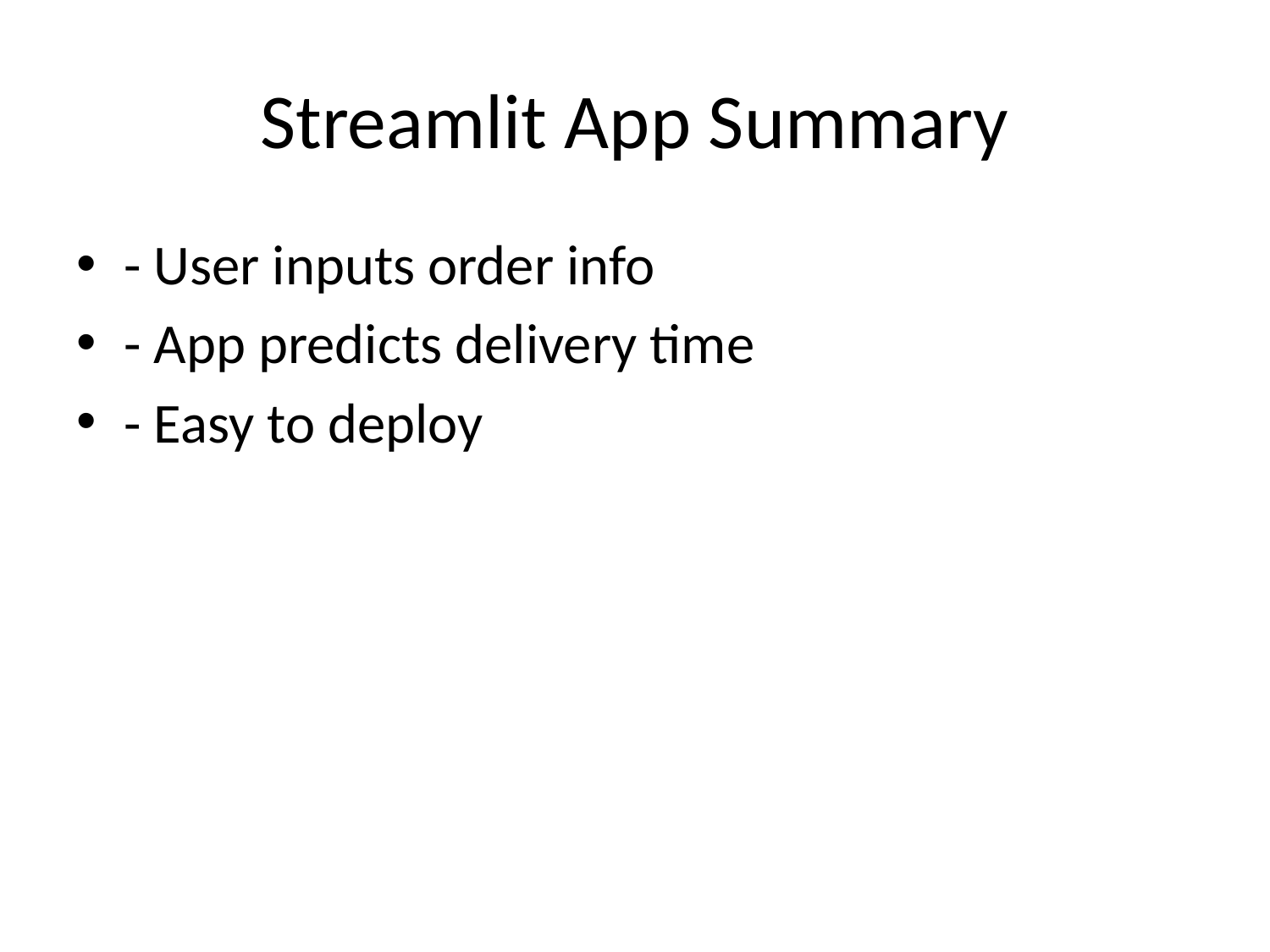

# Streamlit App Summary
- User inputs order info
- App predicts delivery time
- Easy to deploy